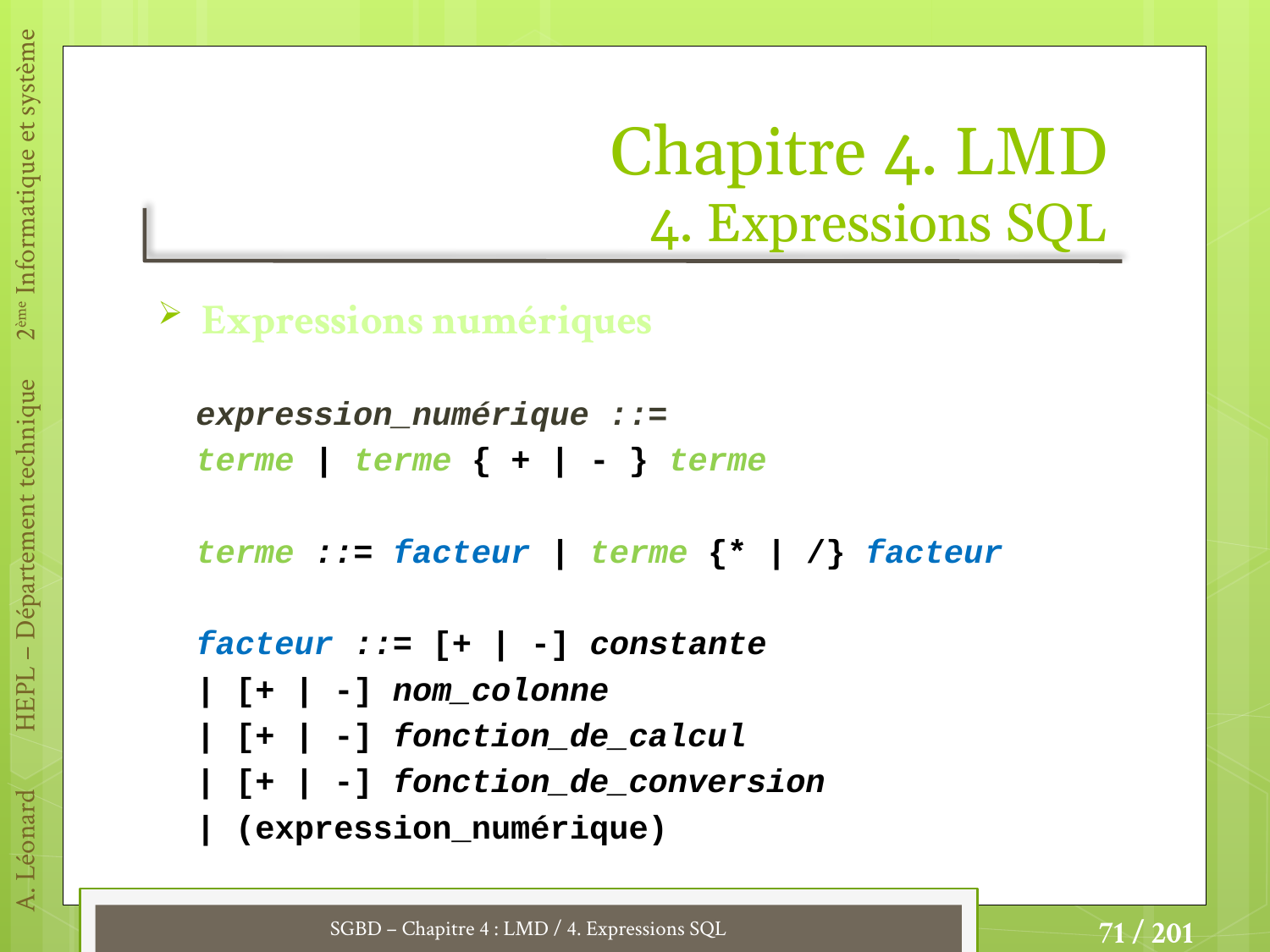

# Chapitre 4. LMD 4. Expressions SQL
Expressions numériques

expression_numérique ::=
	terme | terme { + | - } terme

terme ::= facteur | terme {* | /} facteur

facteur ::= [+ | -] constante
		| [+ | -] nom_colonne
		| [+ | -] fonction_de_calcul
		| [+ | -] fonction_de_conversion
		| (expression_numérique)

SGBD – Chapitre 4 : LMD / 4. Expressions SQL